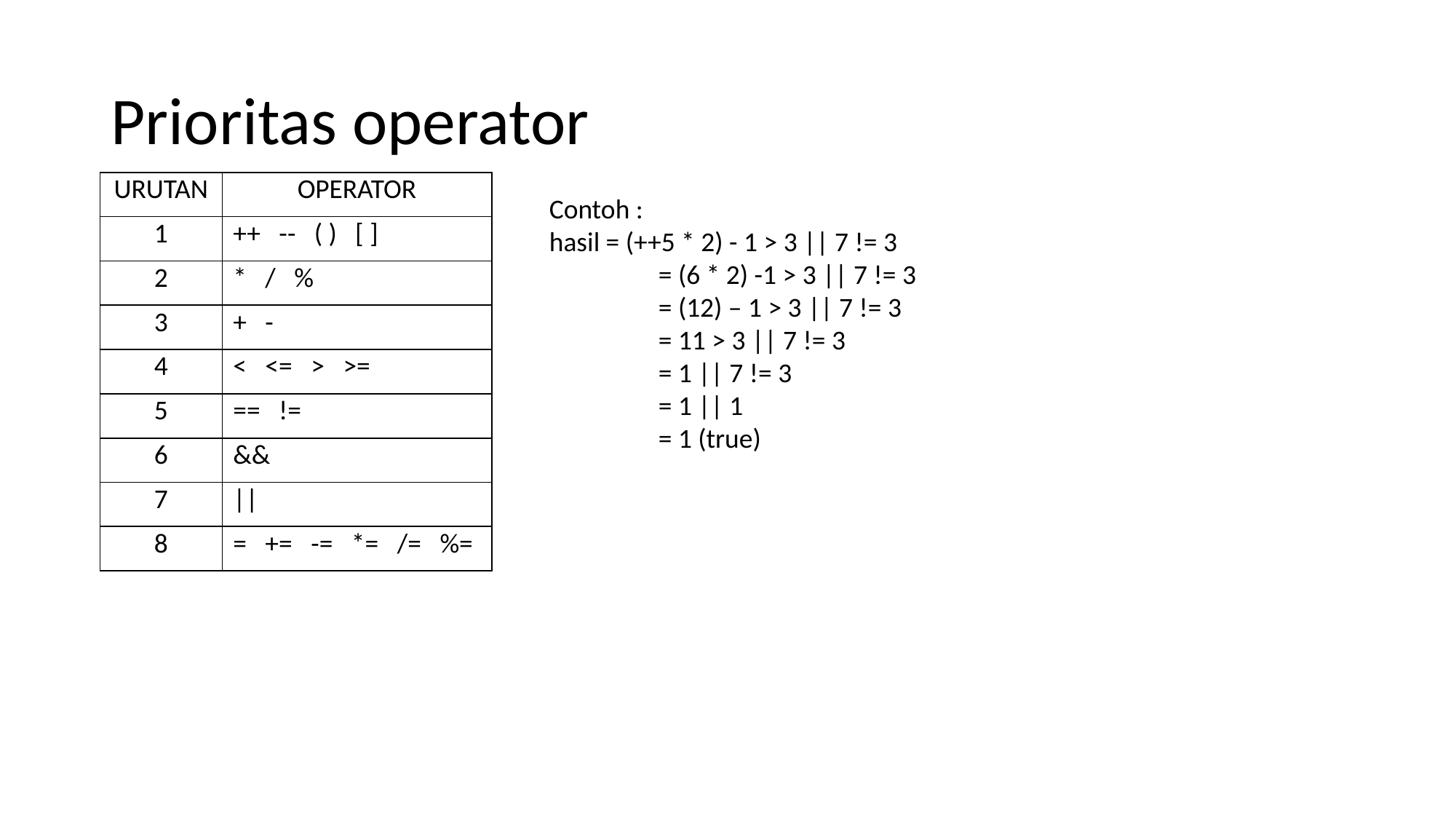

# Prioritas operator
| URUTAN | OPERATOR |
| --- | --- |
| 1 | ++ -- ( ) [ ] |
| 2 | \* / % |
| 3 | + - |
| 4 | < <= > >= |
| 5 | == != |
| 6 | && |
| 7 | || |
| 8 | = += -= \*= /= %= |
Contoh :
hasil = (++5 * 2) - 1 > 3 || 7 != 3
	= (6 * 2) -1 > 3 || 7 != 3
       	= (12) – 1 > 3 || 7 != 3
	= 11 > 3 || 7 != 3
	= 1 || 7 != 3
	= 1 || 1
	= 1 (true)